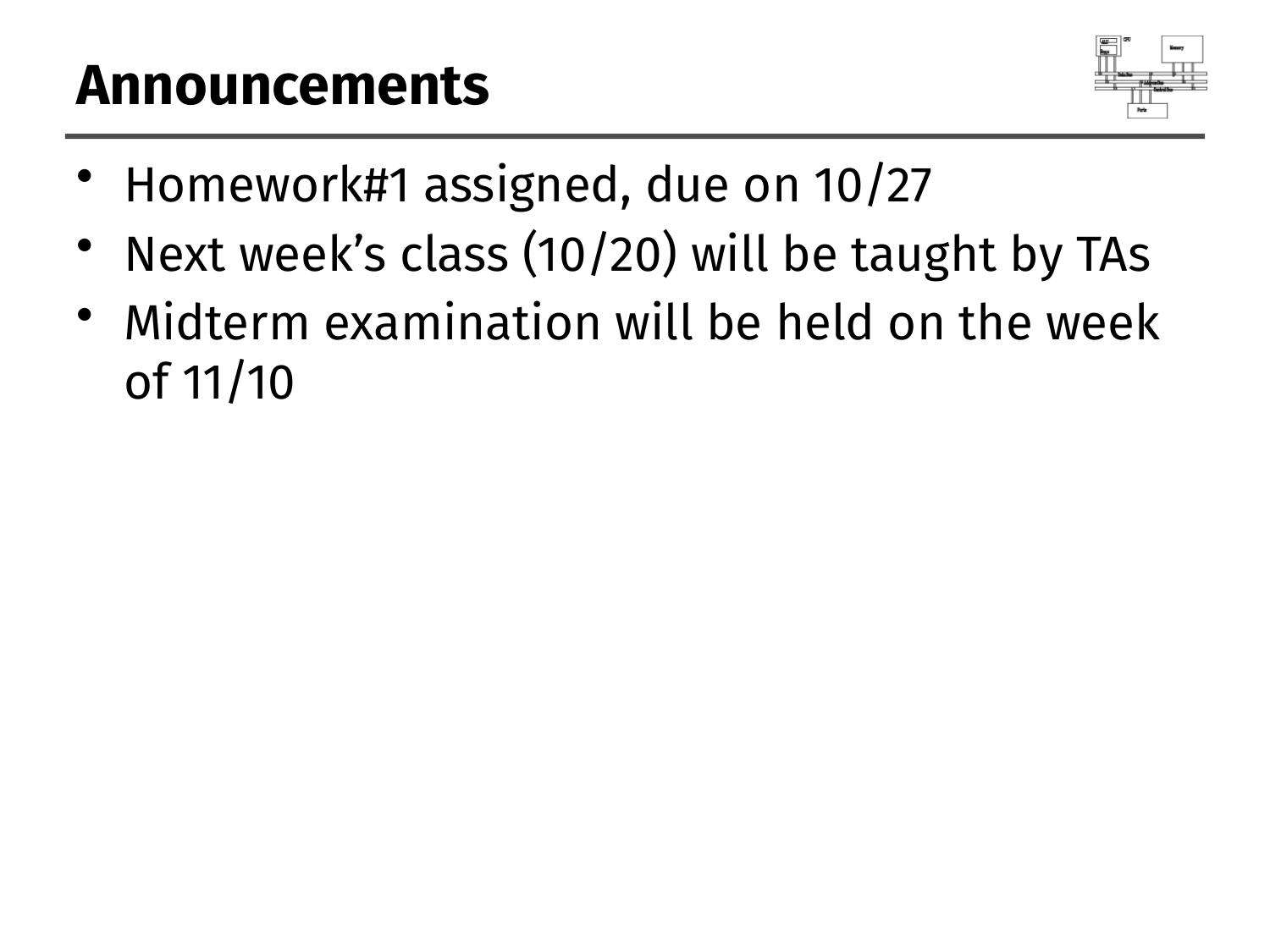

# Announcements
Homework#1 assigned, due on 10/27
Next week’s class (10/20) will be taught by TAs
Midterm examination will be held on the week of 11/10